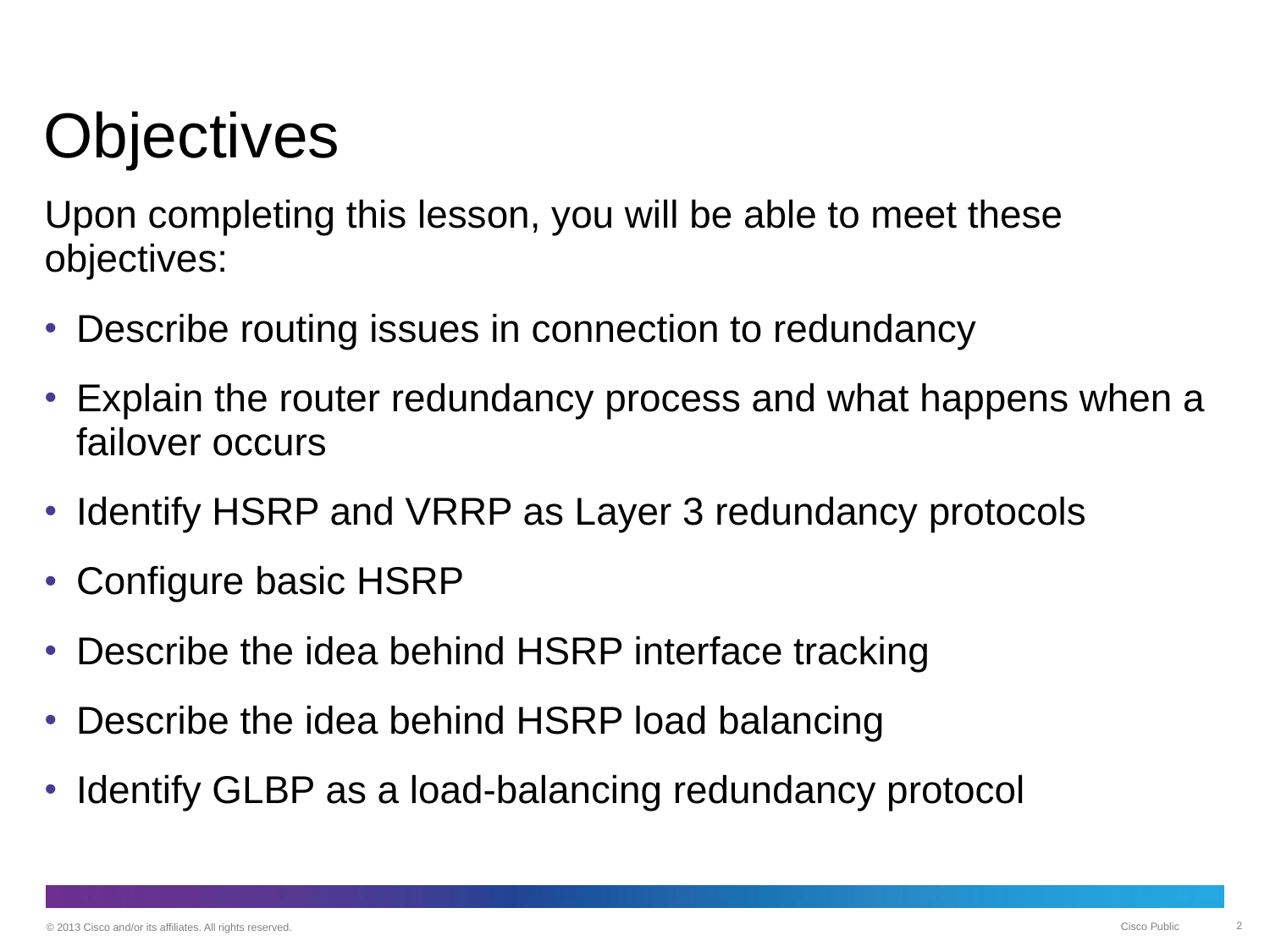

# Objectives
Upon completing this lesson, you will be able to meet these objectives:
Describe routing issues in connection to redundancy
Explain the router redundancy process and what happens when a failover occurs
Identify HSRP and VRRP as Layer 3 redundancy protocols
Configure basic HSRP
Describe the idea behind HSRP interface tracking
Describe the idea behind HSRP load balancing
Identify GLBP as a load-balancing redundancy protocol